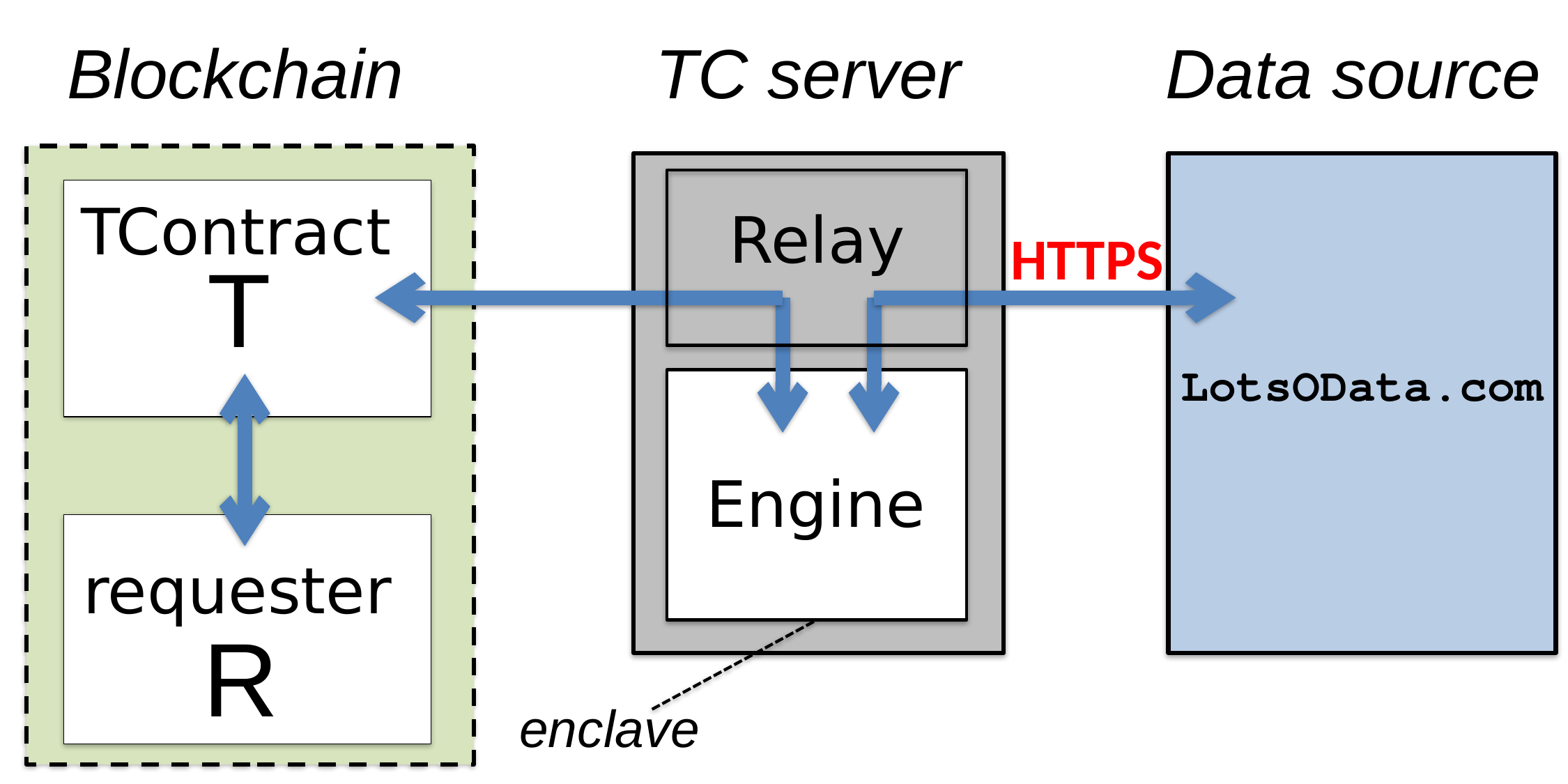

Blockchain
TC server
Data source

TContract
Relay
HTTPS
T
LotsOData.com

Engine

requester
R
enclave